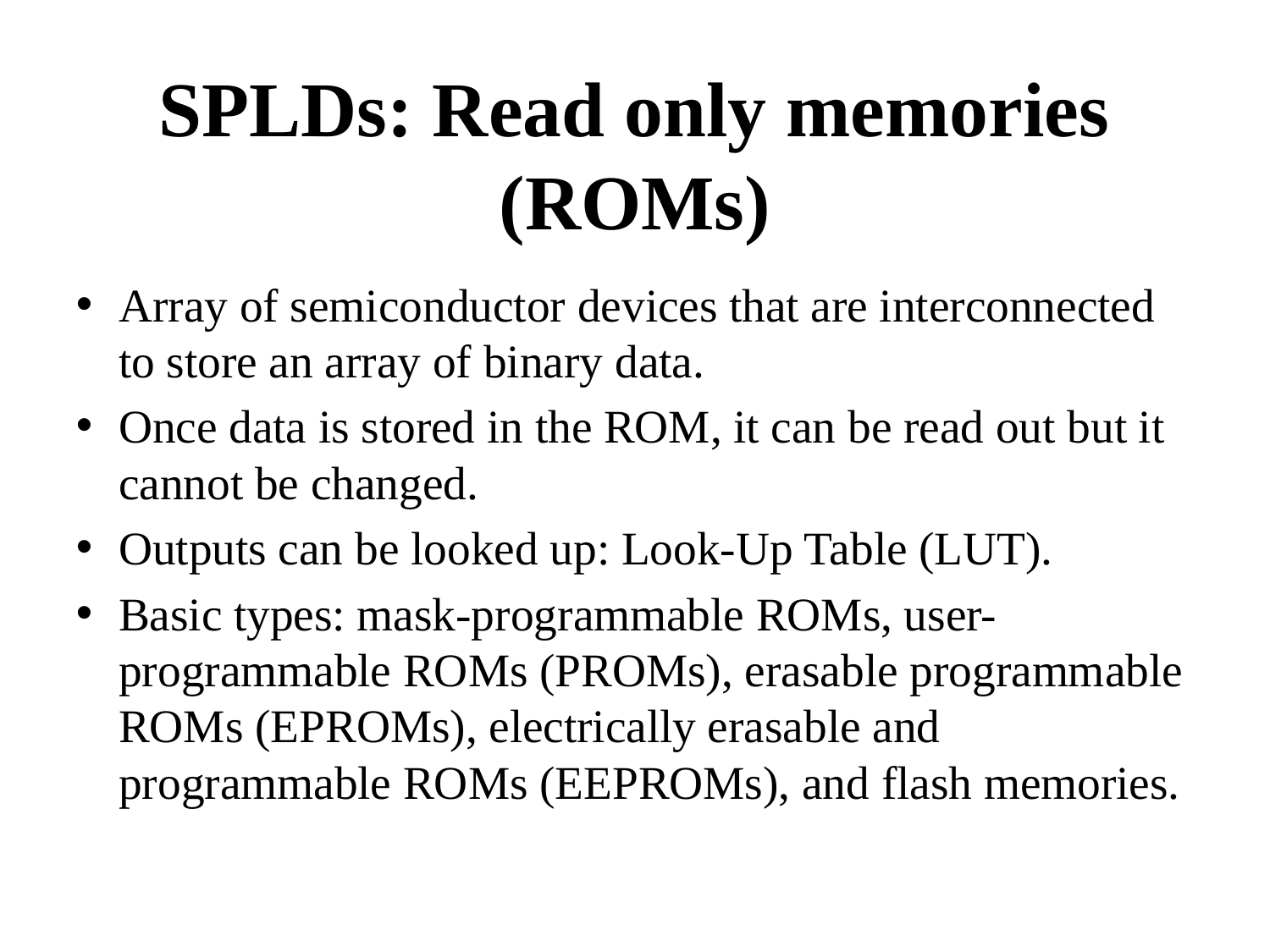

SPLDs: Read only memories (ROMs)
Array of semiconductor devices that are interconnected to store an array of binary data.
Once data is stored in the ROM, it can be read out but it cannot be changed.
Outputs can be looked up: Look-Up Table (LUT).
Basic types: mask-programmable ROMs, user-programmable ROMs (PROMs), erasable programmable ROMs (EPROMs), electrically erasable and programmable ROMs (EEPROMs), and flash memories.